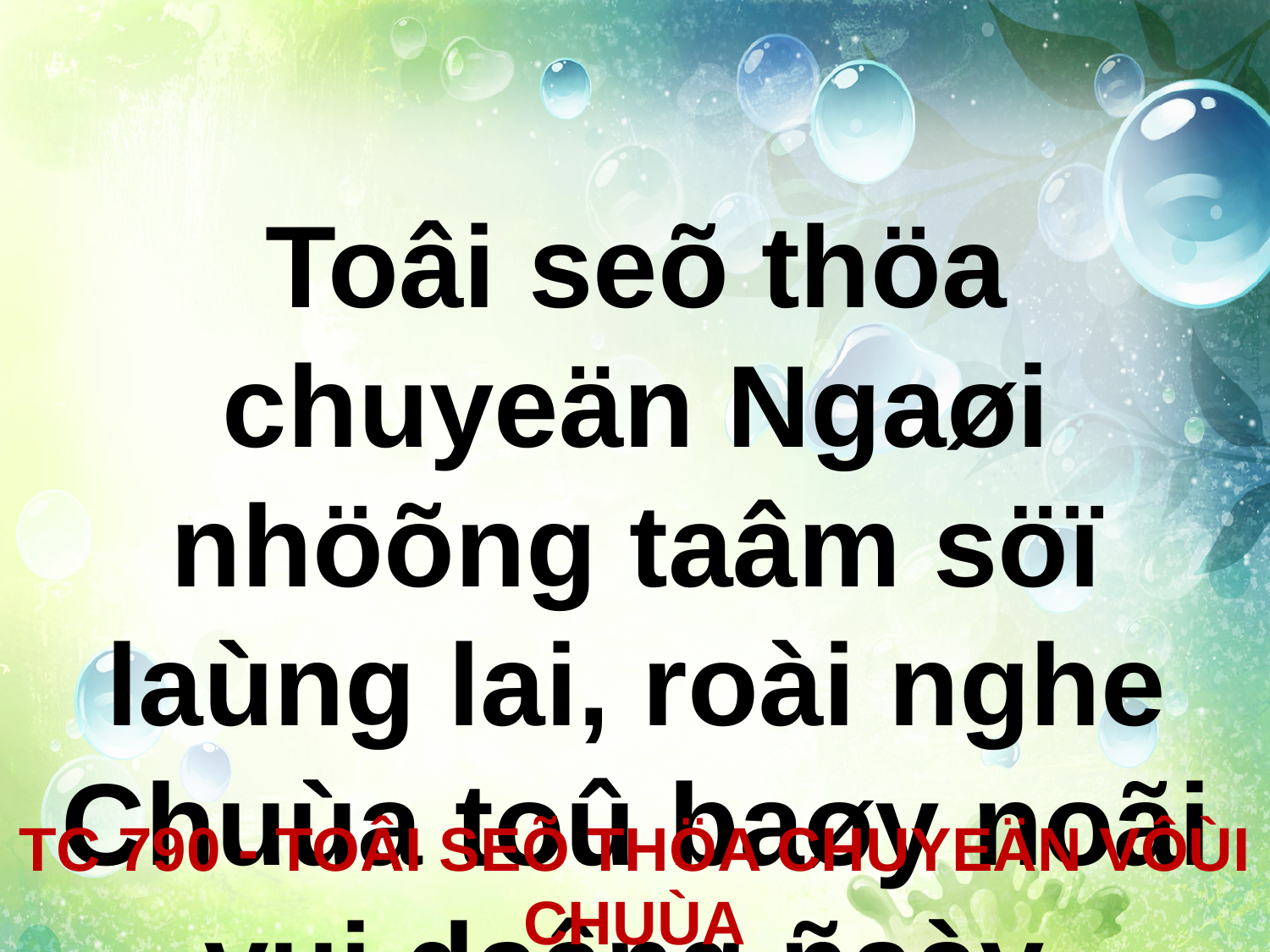

Toâi seõ thöa chuyeän Ngaøi nhöõng taâm söï laùng lai, roài nghe Chuùa toû baøy noãi vui daâng ñaày.
TC 790 - TOÂI SEÕ THÖA CHUYEÄN VÔÙI CHUÙA